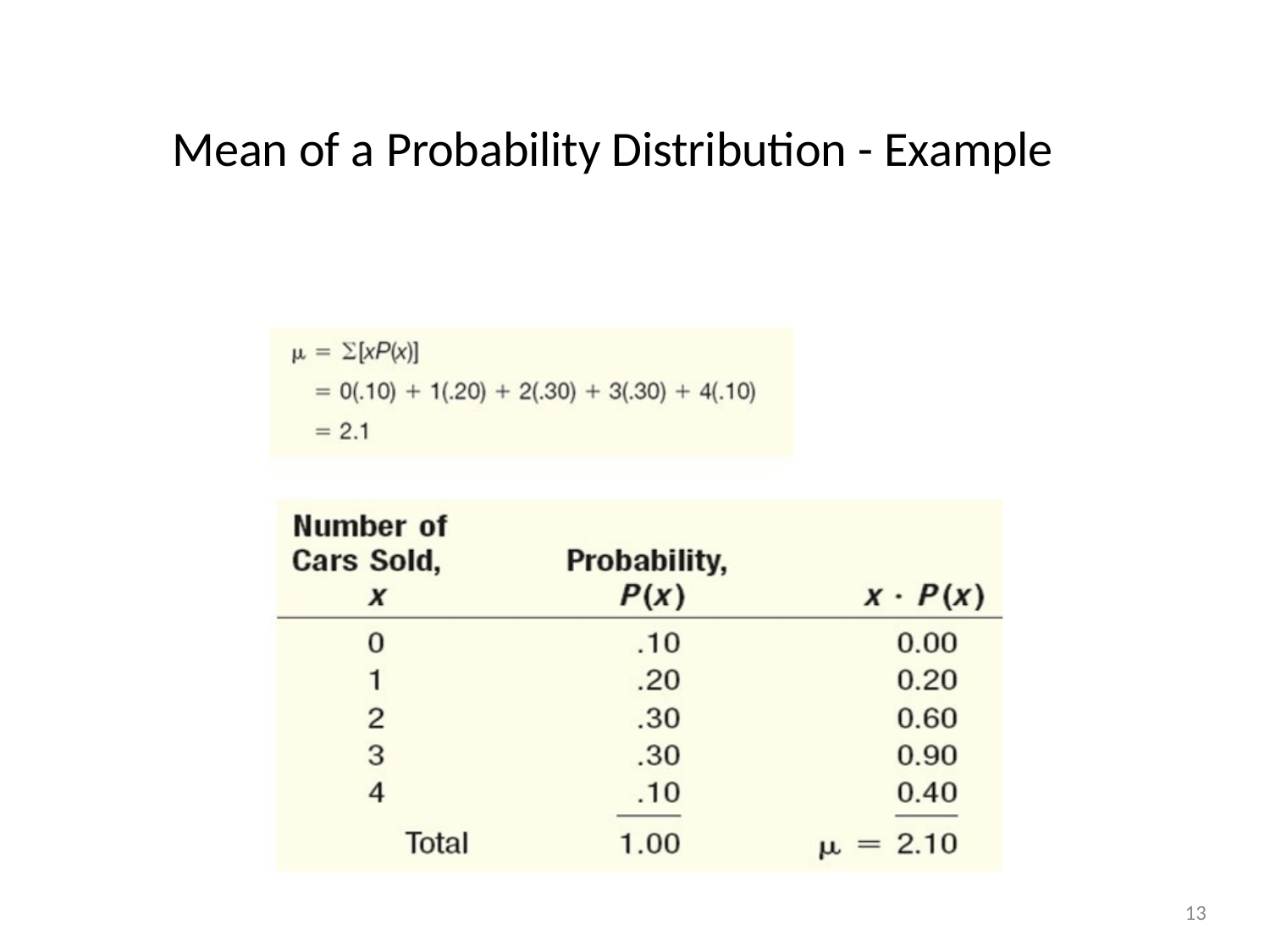

# Mean of a Probability Distribution - Example

13